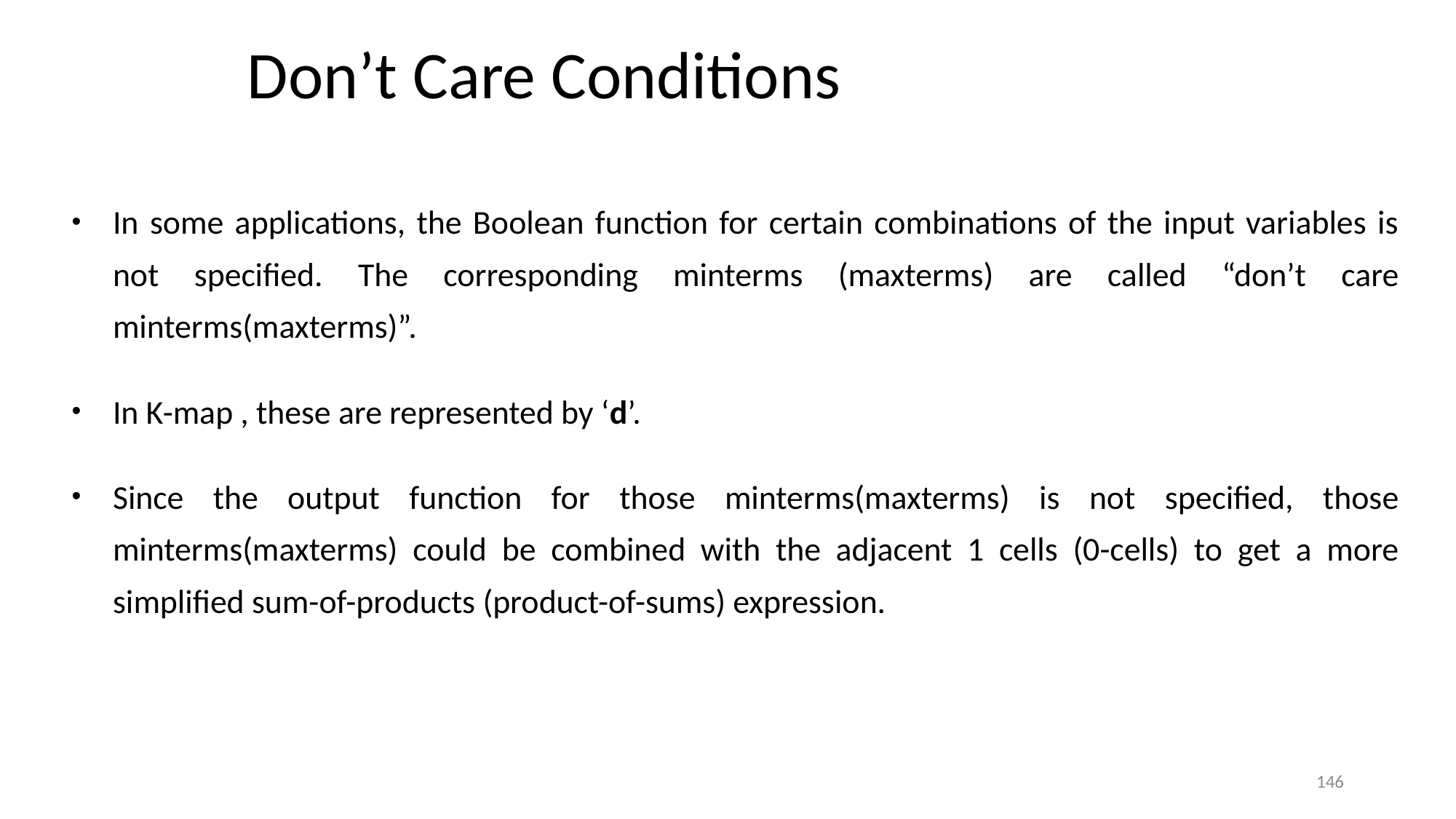

# Don’t Care Conditions
In some applications, the Boolean function for certain combinations of the input variables is not specified. The corresponding minterms (maxterms) are called “don’t care minterms(maxterms)”.
In K-map , these are represented by ‘d’.
Since the output function for those minterms(maxterms) is not specified, those minterms(maxterms) could be combined with the adjacent 1 cells (0-cells) to get a more simplified sum-of-products (product-of-sums) expression.
146